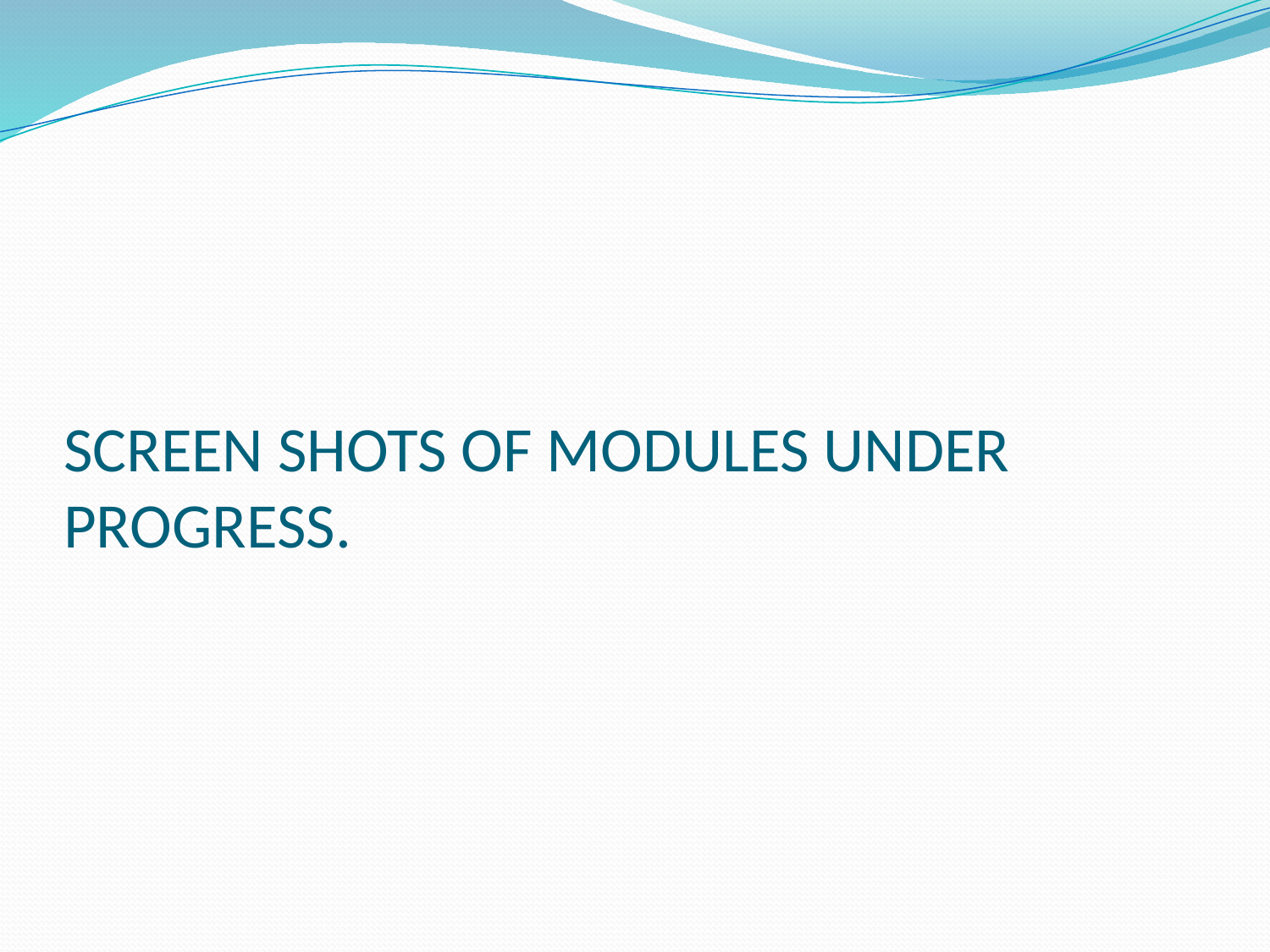

# SCREEN SHOTS OF MODULES UNDER PROGRESS.